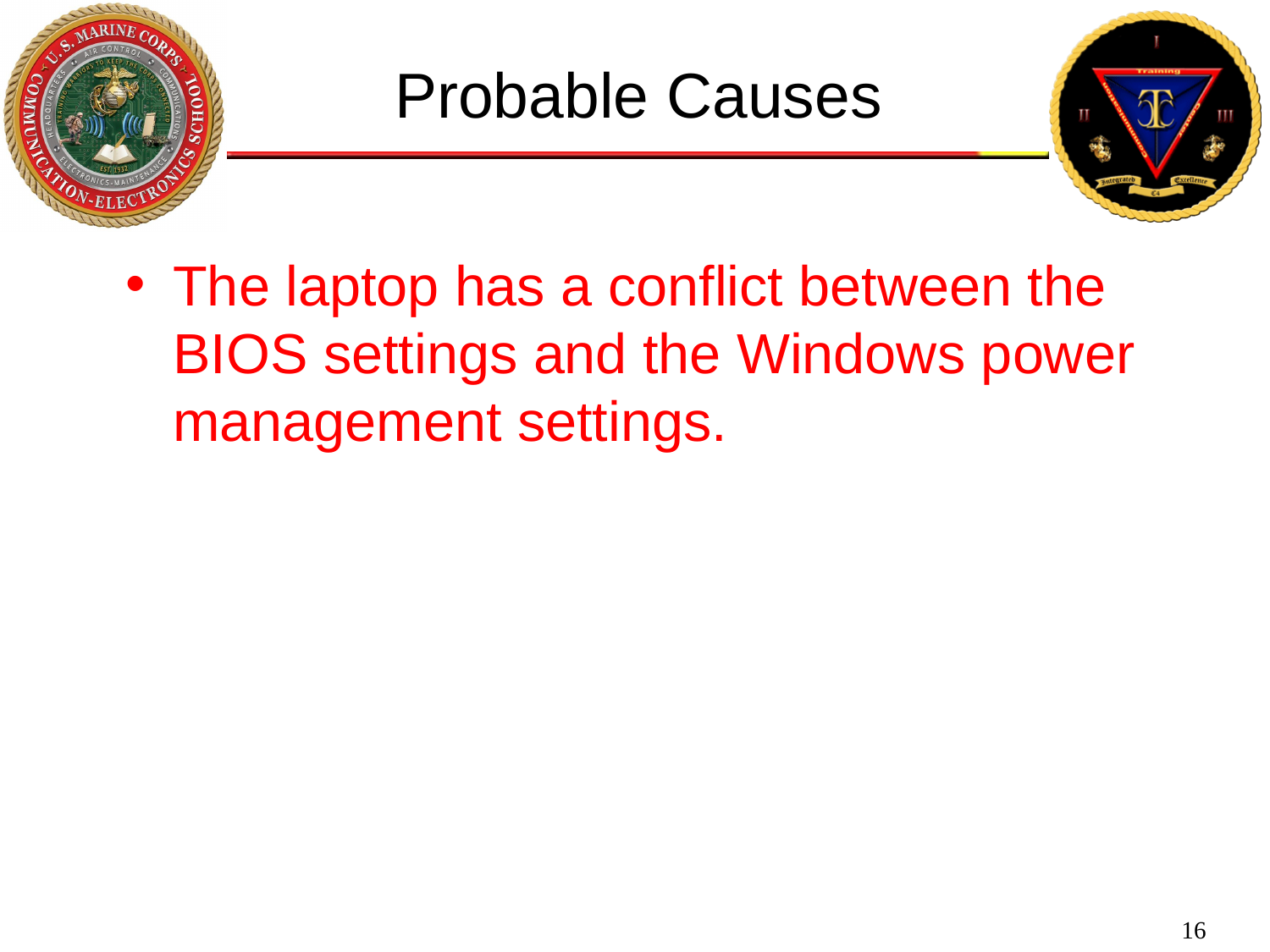

Probable Causes
The laptop has a conflict between the BIOS settings and the Windows power management settings.